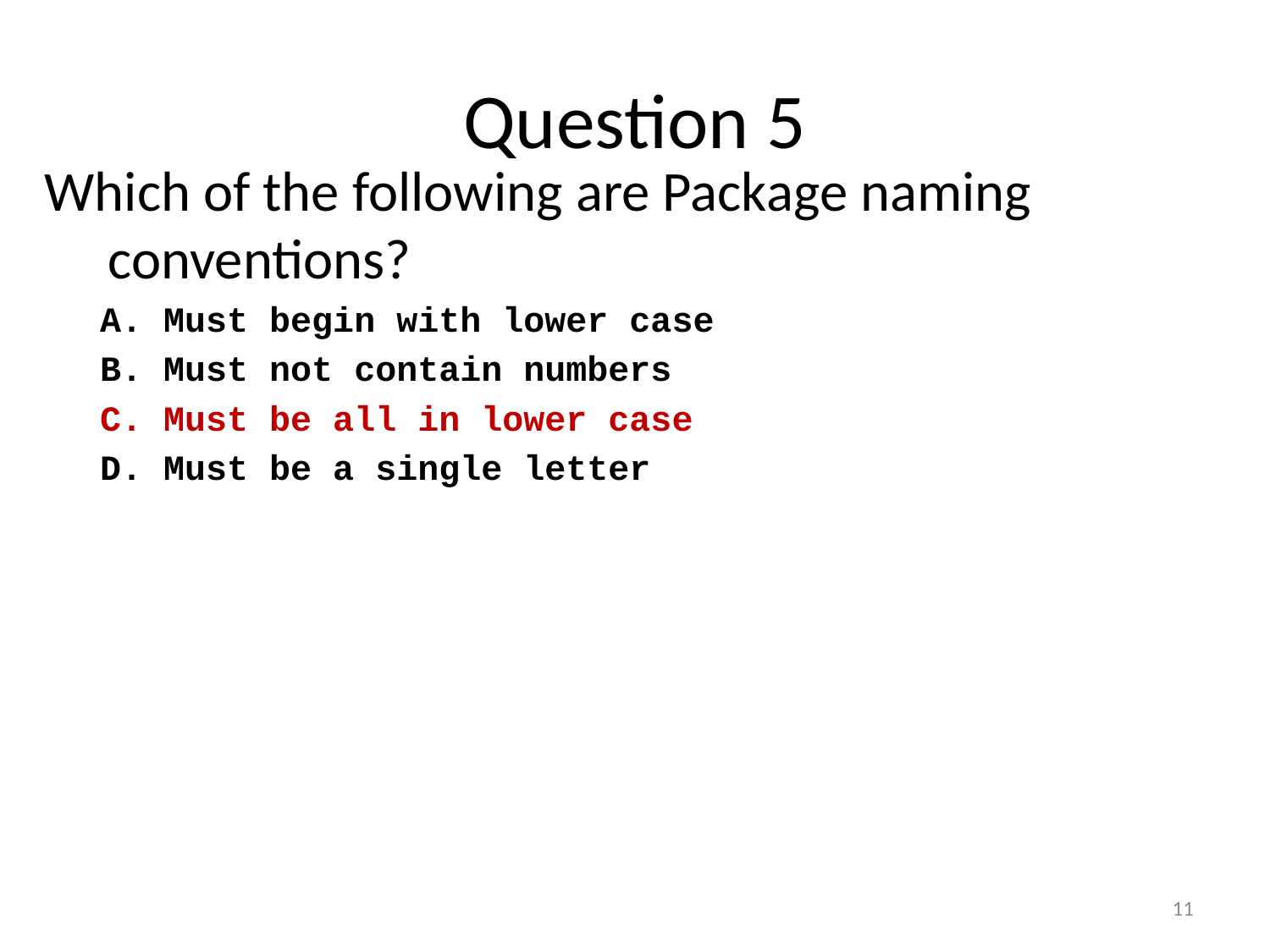

# Question 5
Which of the following are Package naming conventions?
Must begin with lower case
Must not contain numbers
Must be all in lower case
Must be a single letter

11